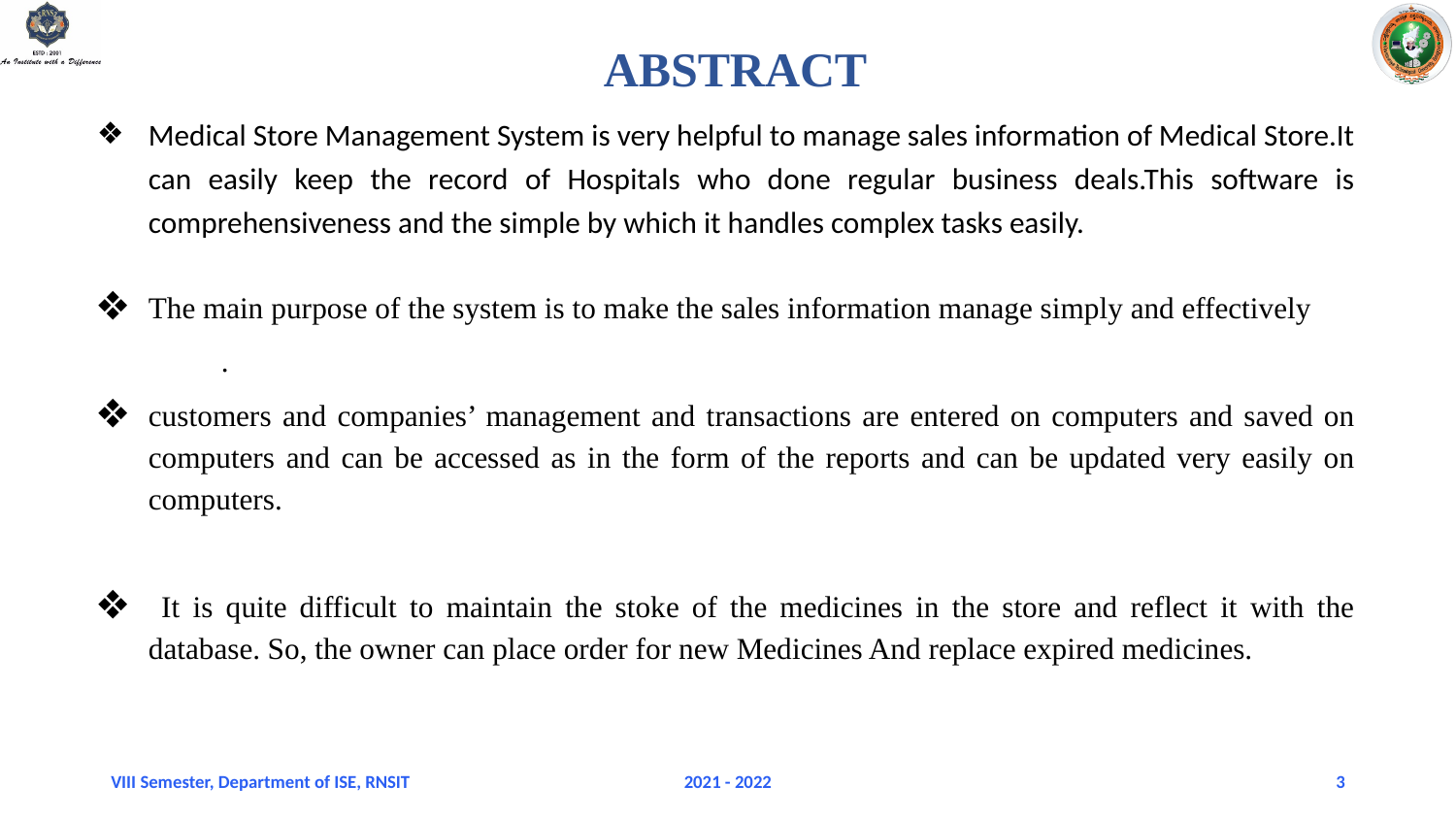

# ABSTRACT

Medical Store Management System is very helpful to manage sales information of Medical Store.It can easily keep the record of Hospitals who done regular business deals.This software is comprehensiveness and the simple by which it handles complex tasks easily.

The main purpose of the system is to make the sales information manage simply and effectively
.
customers and companies’ management and transactions are entered on computers and saved on computers and can be accessed as in the form of the reports and can be updated very easily on computers.

 It is quite difficult to maintain the stoke of the medicines in the store and reflect it with the database. So, the owner can place order for new Medicines And replace expired medicines.

 The project Sales and purchase management system for medicines is to develop software based information of Medicine selling.
Visualizing the huge opportunity, this is an effort to maximize the business through the development of this software and keeping the data and thus increasing the customer base from the local as well as global markets around the world.
My ongoing project is a software application because nowadays software is a prominent tool of marketing mantra. With the advent of the software technologies, world has become a global village. Every year, millions more people around the world are added to the existing customer base. So considering a big hike in the revenue in this booming sector and one of the successful businesses through this software one should be proud to have such a technical deal.
	By the help of this software “It has to save time, it has to be convenient & it has to work everywhere” which helps us to keep records of customers, items records and bill details with less effort.

VIII Semester, Department of ISE, RNSIT
2021 - 2022
3